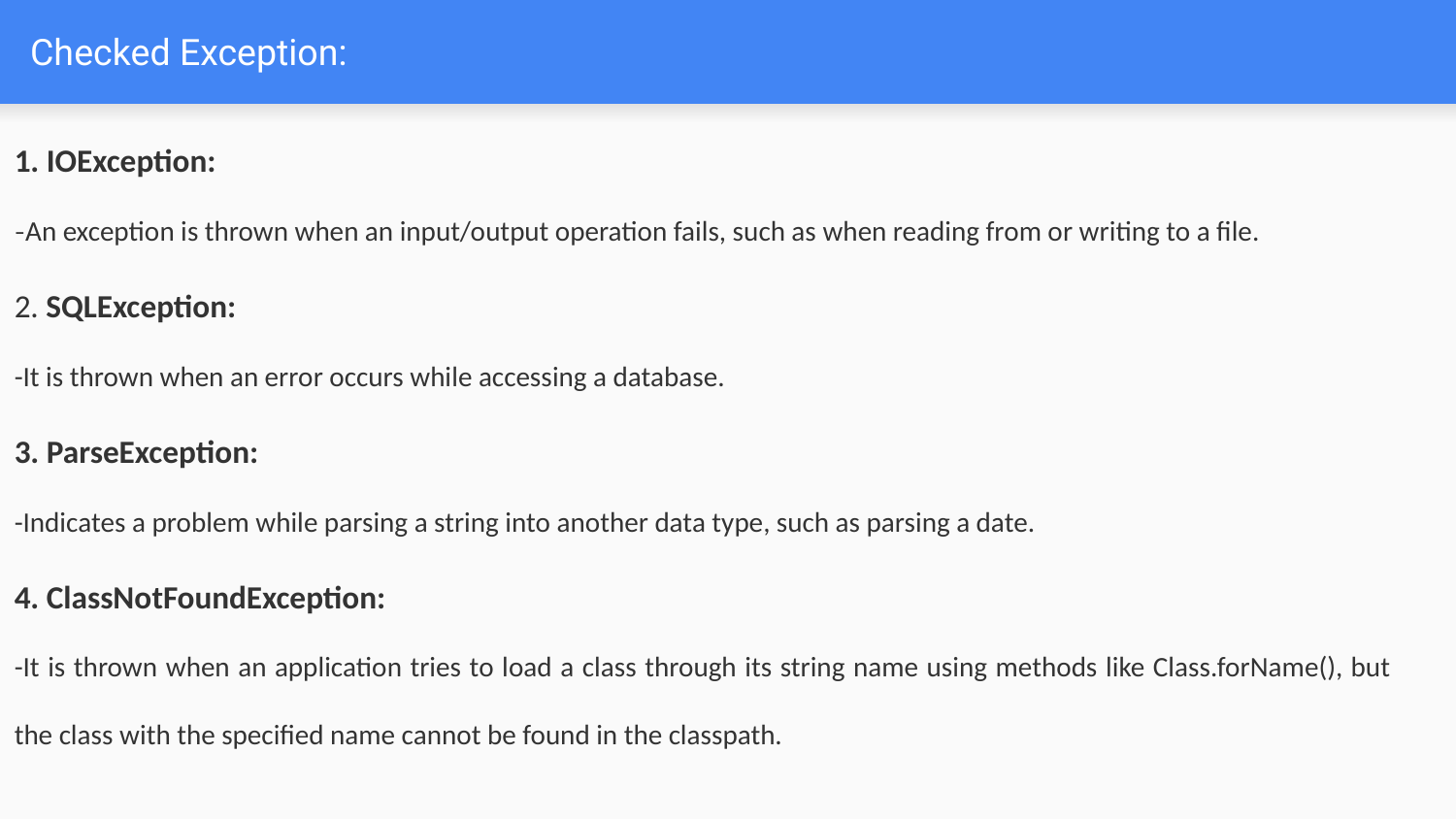

# Checked Exception:
1. IOException:
-An exception is thrown when an input/output operation fails, such as when reading from or writing to a file.
2. SQLException:
-It is thrown when an error occurs while accessing a database.
3. ParseException:
-Indicates a problem while parsing a string into another data type, such as parsing a date.
4. ClassNotFoundException:
-It is thrown when an application tries to load a class through its string name using methods like Class.forName(), but the class with the specified name cannot be found in the classpath.